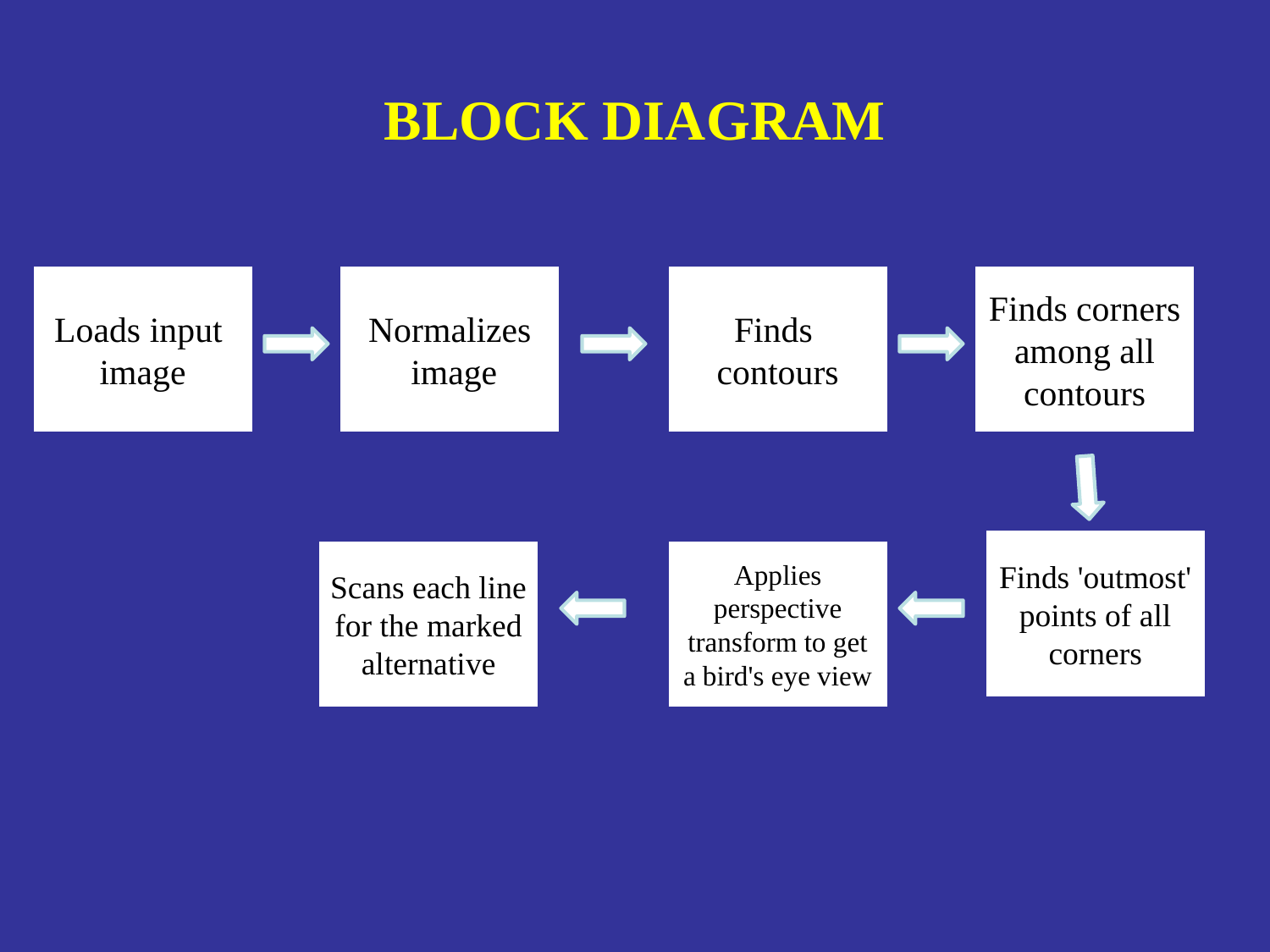

# BLOCK DIAGRAM
Loads input
image
Normalizes
 image
Finds
contours
Finds corners among all contours

Finds 'outmost' points of all corners
Scans each line for the marked alternative
Applies
 perspective
transform to get a bird's eye view